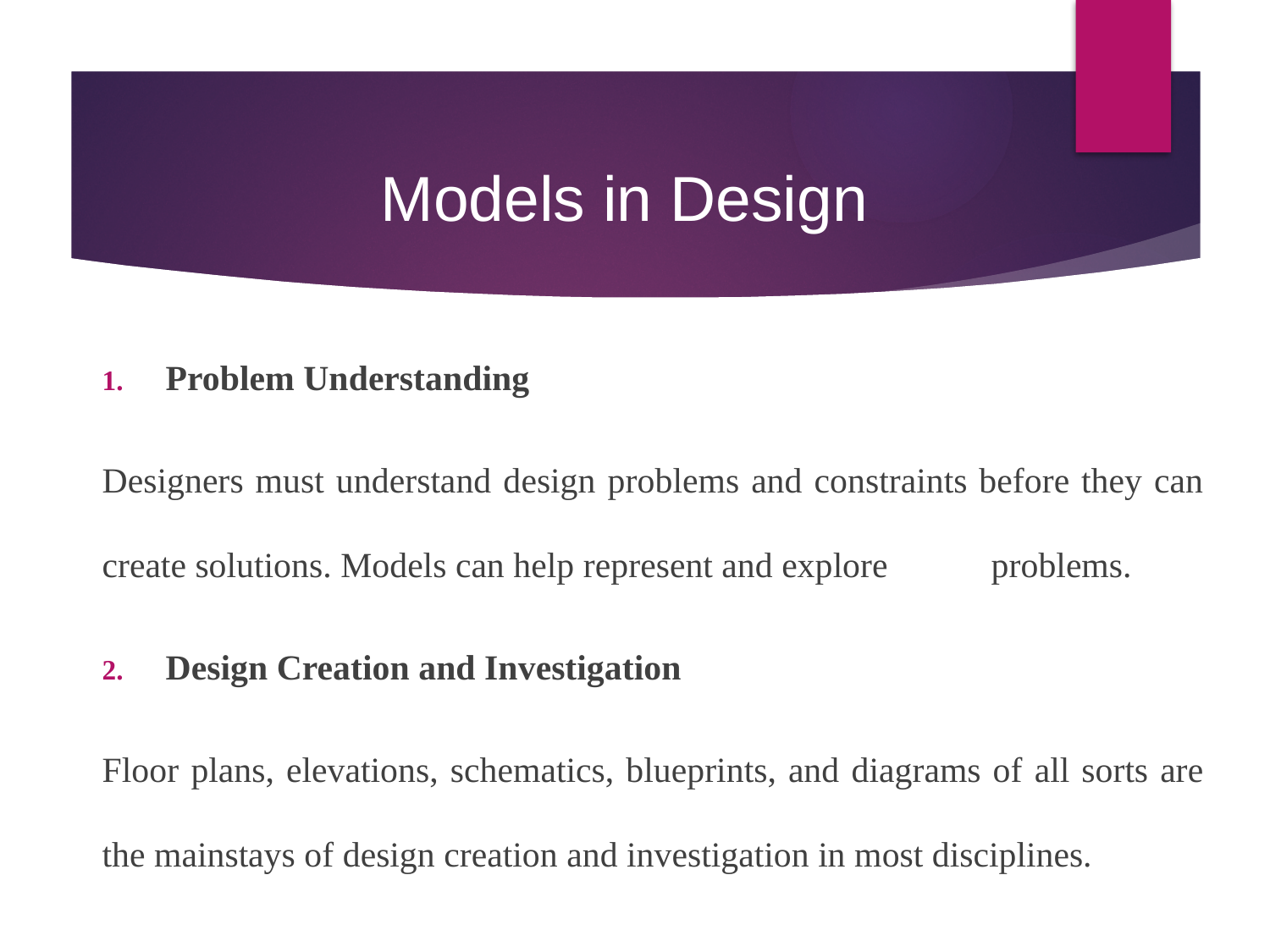

Models in Design
Problem Understanding
Designers must understand design problems and constraints before they can create solutions. Models can help represent and explore 	problems.
Design Creation and Investigation
Floor plans, elevations, schematics, blueprints, and diagrams of all sorts are the mainstays of design creation and investigation in most disciplines.